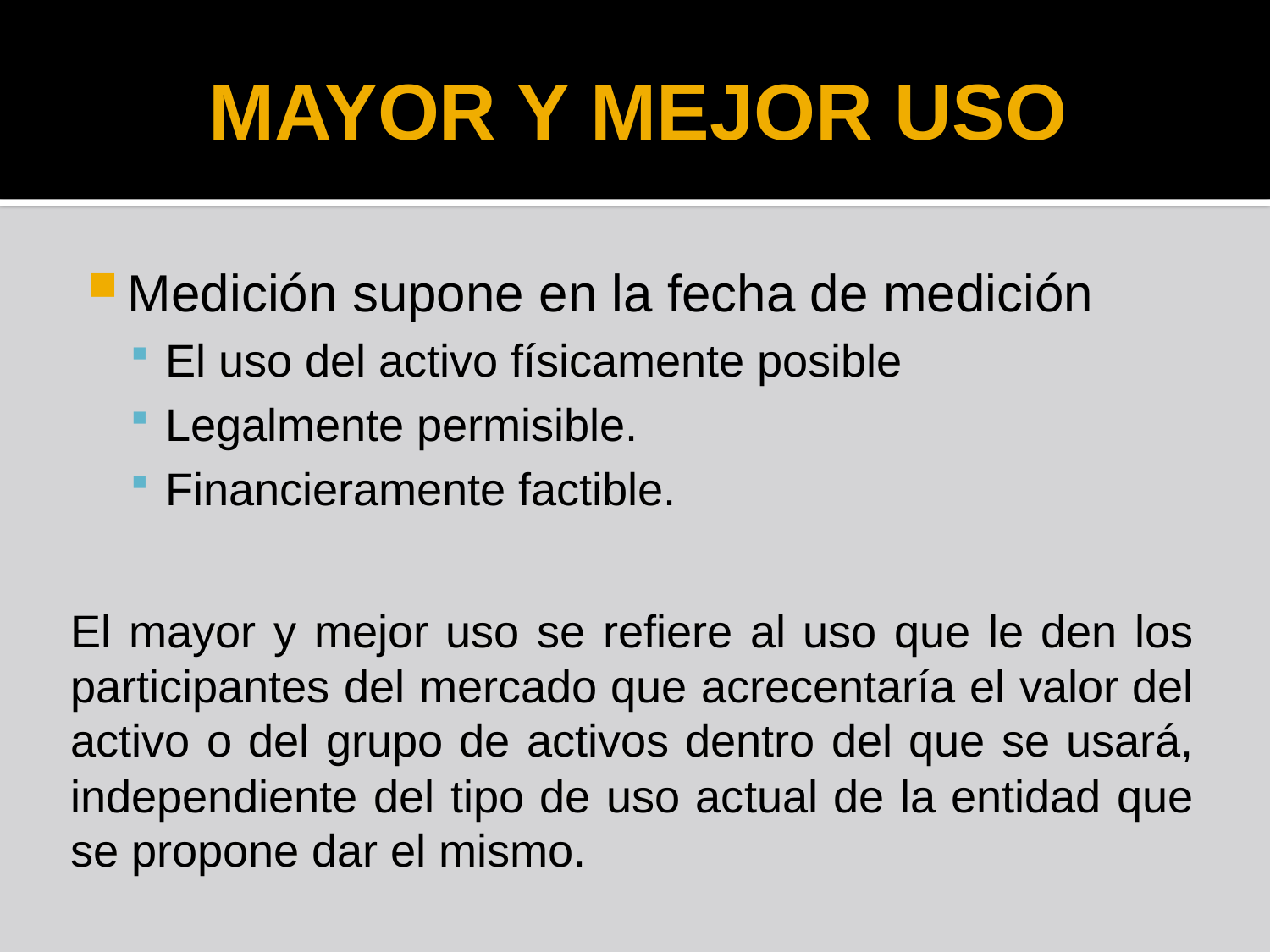

# MAYOR Y MEJOR USO
Medición supone en la fecha de medición
El uso del activo físicamente posible
Legalmente permisible.
Financieramente factible.

El mayor y mejor uso se refiere al uso que le den los participantes del mercado que acrecentaría el valor del activo o del grupo de activos dentro del que se usará, independiente del tipo de uso actual de la entidad que se propone dar el mismo.